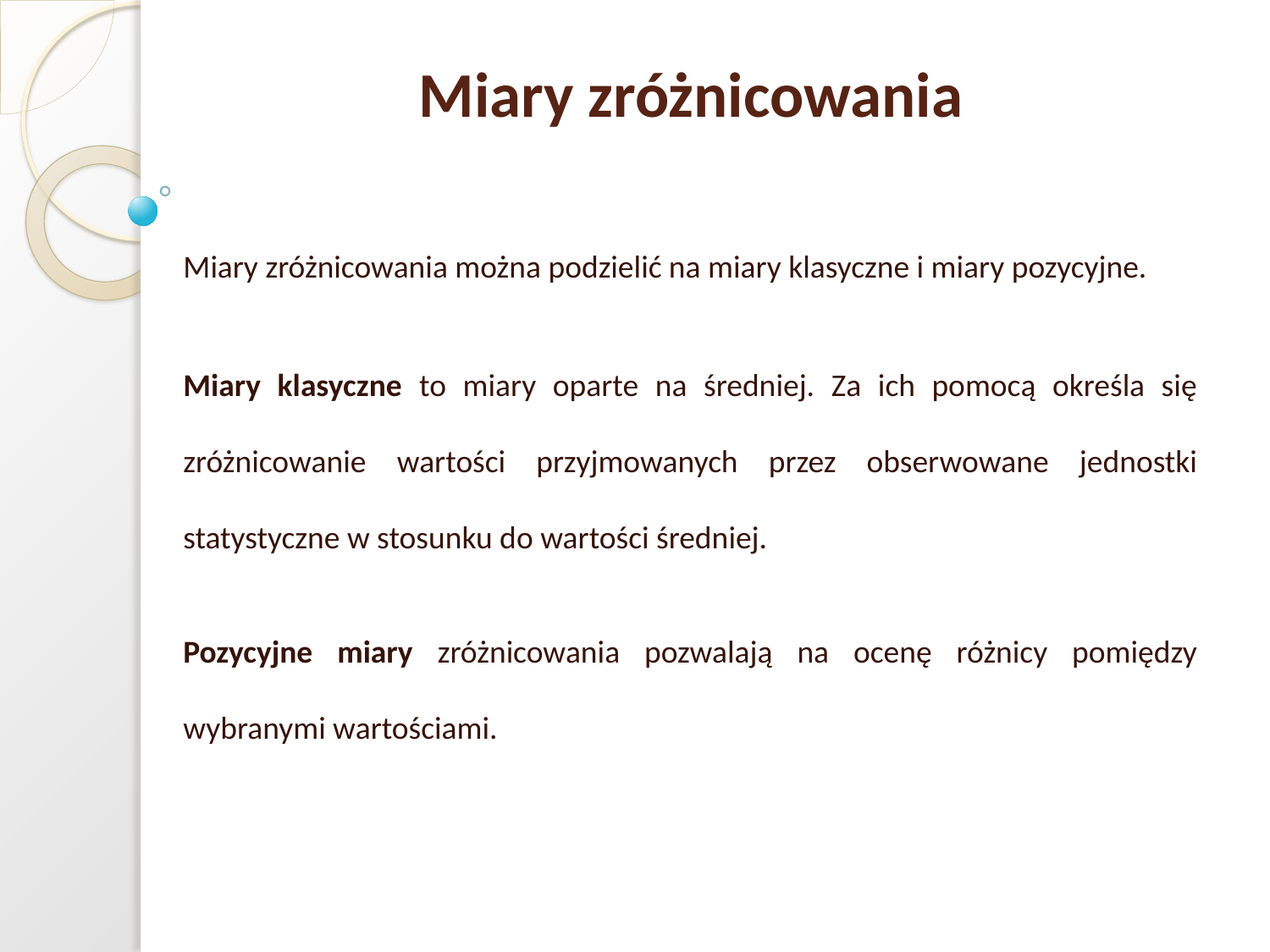

Miary zróżnicowania
Miary zróżnicowania można podzielić na miary klasyczne i miary pozycyjne.

Miary klasyczne to miary oparte na średniej. Za ich pomocą określa się zróżnicowanie wartości przyjmowanych przez obserwowane jednostki statystyczne w stosunku do wartości średniej.

Pozycyjne miary zróżnicowania pozwalają na ocenę różnicy pomiędzy wybranymi wartościami.